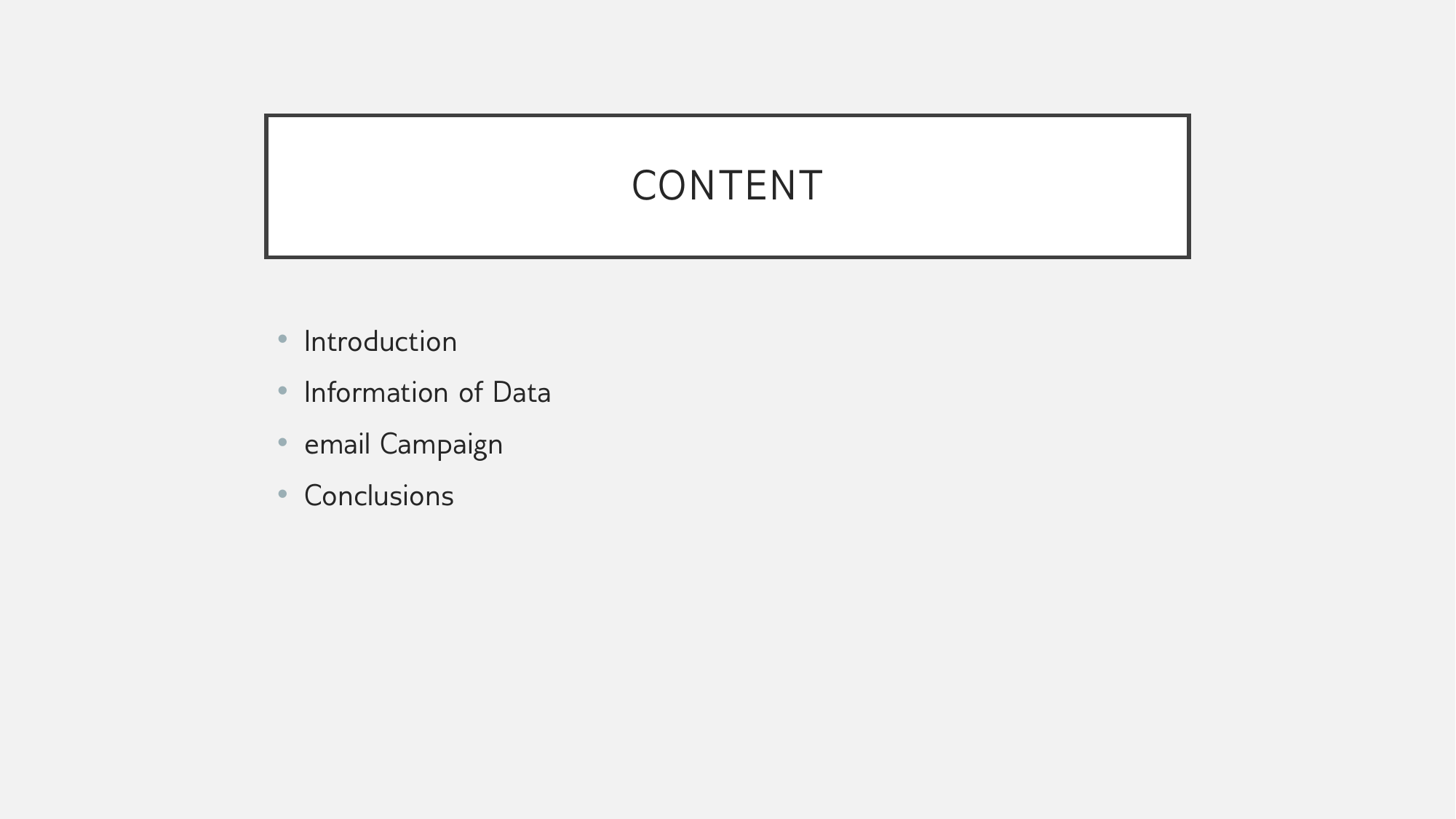

# CONTENT
Introduction
Information of Data
email Campaign
Conclusions